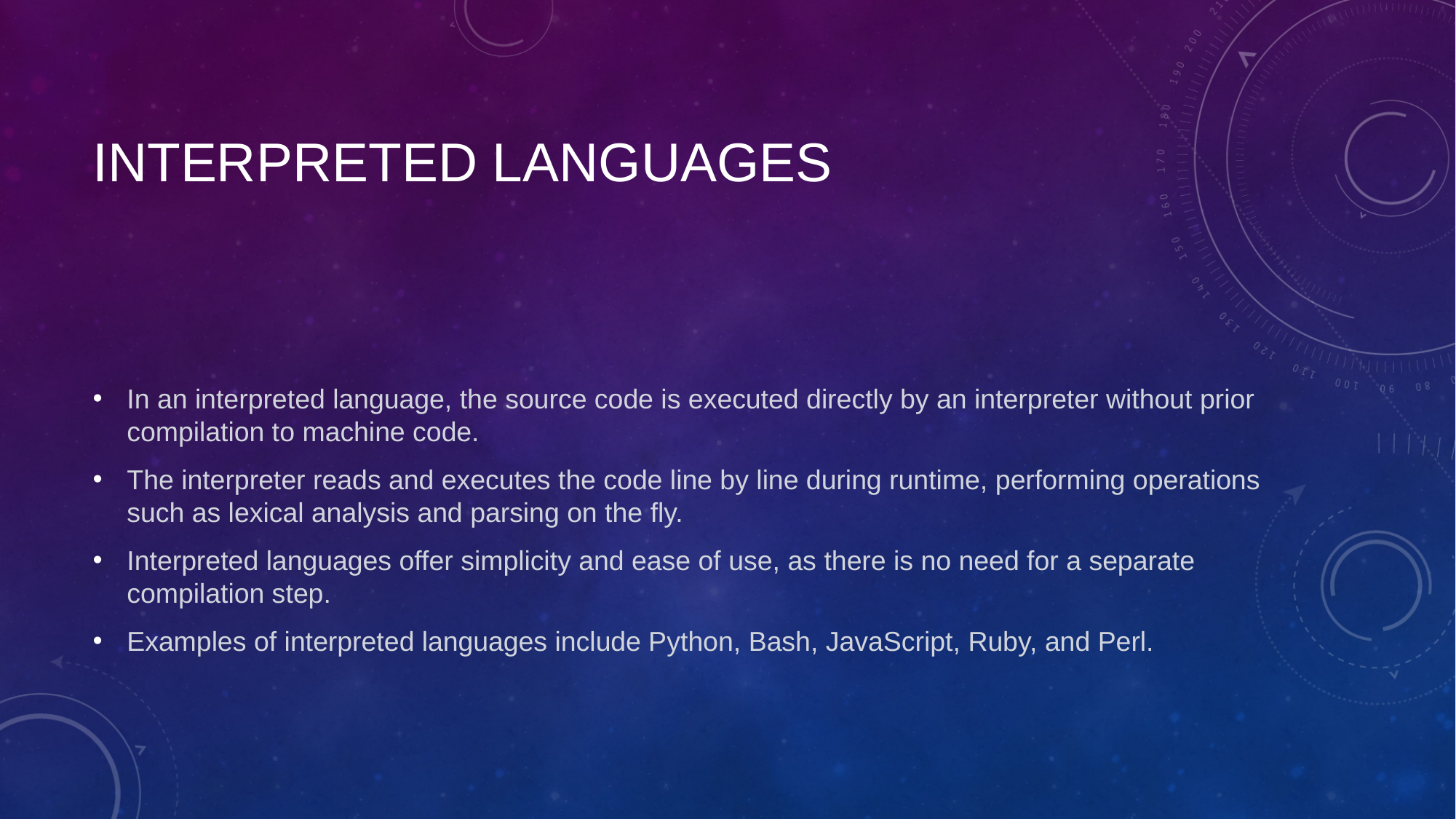

# Interpreted Languages
In an interpreted language, the source code is executed directly by an interpreter without prior compilation to machine code.
The interpreter reads and executes the code line by line during runtime, performing operations such as lexical analysis and parsing on the fly.
Interpreted languages offer simplicity and ease of use, as there is no need for a separate compilation step.
Examples of interpreted languages include Python, Bash, JavaScript, Ruby, and Perl.